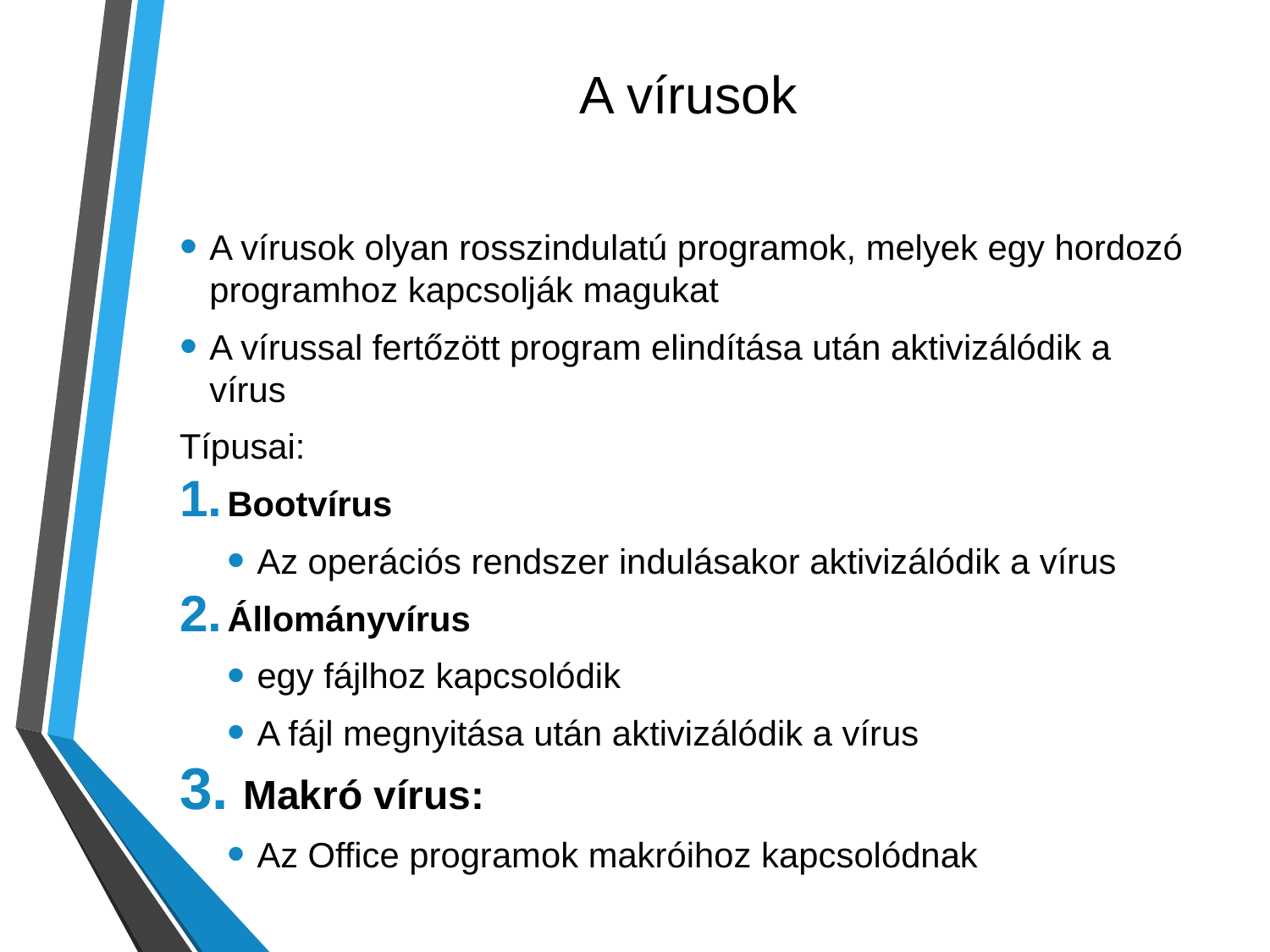

# A vírusok
A vírusok olyan rosszindulatú programok, melyek egy hordozó programhoz kapcsolják magukat
A vírussal fertőzött program elindítása után aktivizálódik a vírus
Típusai:
Bootvírus
Az operációs rendszer indulásakor aktivizálódik a vírus
Állományvírus
egy fájlhoz kapcsolódik
A fájl megnyitása után aktivizálódik a vírus
Makró vírus:
Az Office programok makróihoz kapcsolódnak